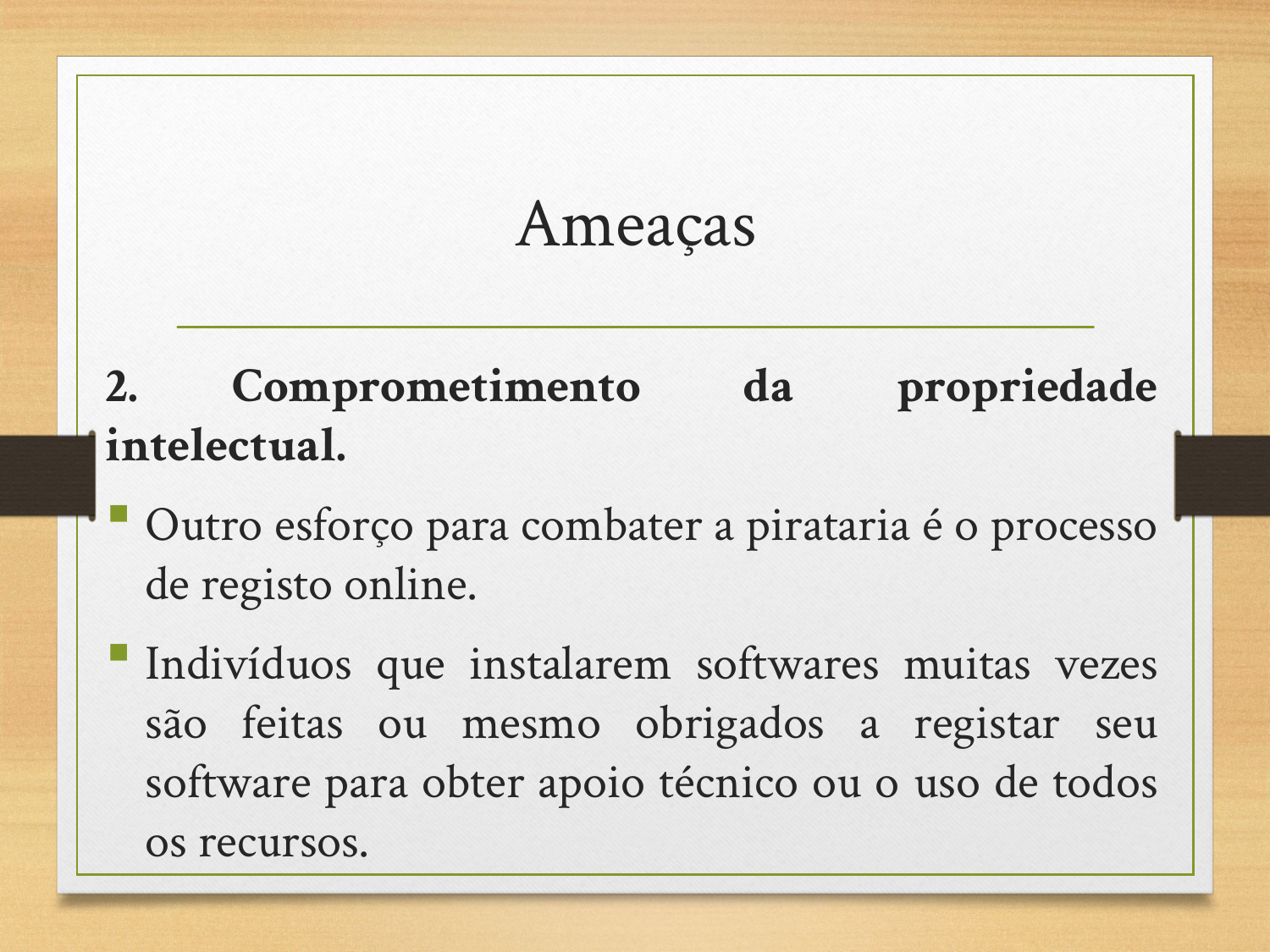

# Ameaças
2.	Comprometimento da propriedade intelectual.
Outro esforço para combater a pirataria é o processo de registo online.
Indivíduos que instalarem softwares muitas vezes são feitas ou mesmo obrigados a registar seu software para obter apoio técnico ou o uso de todos os recursos.